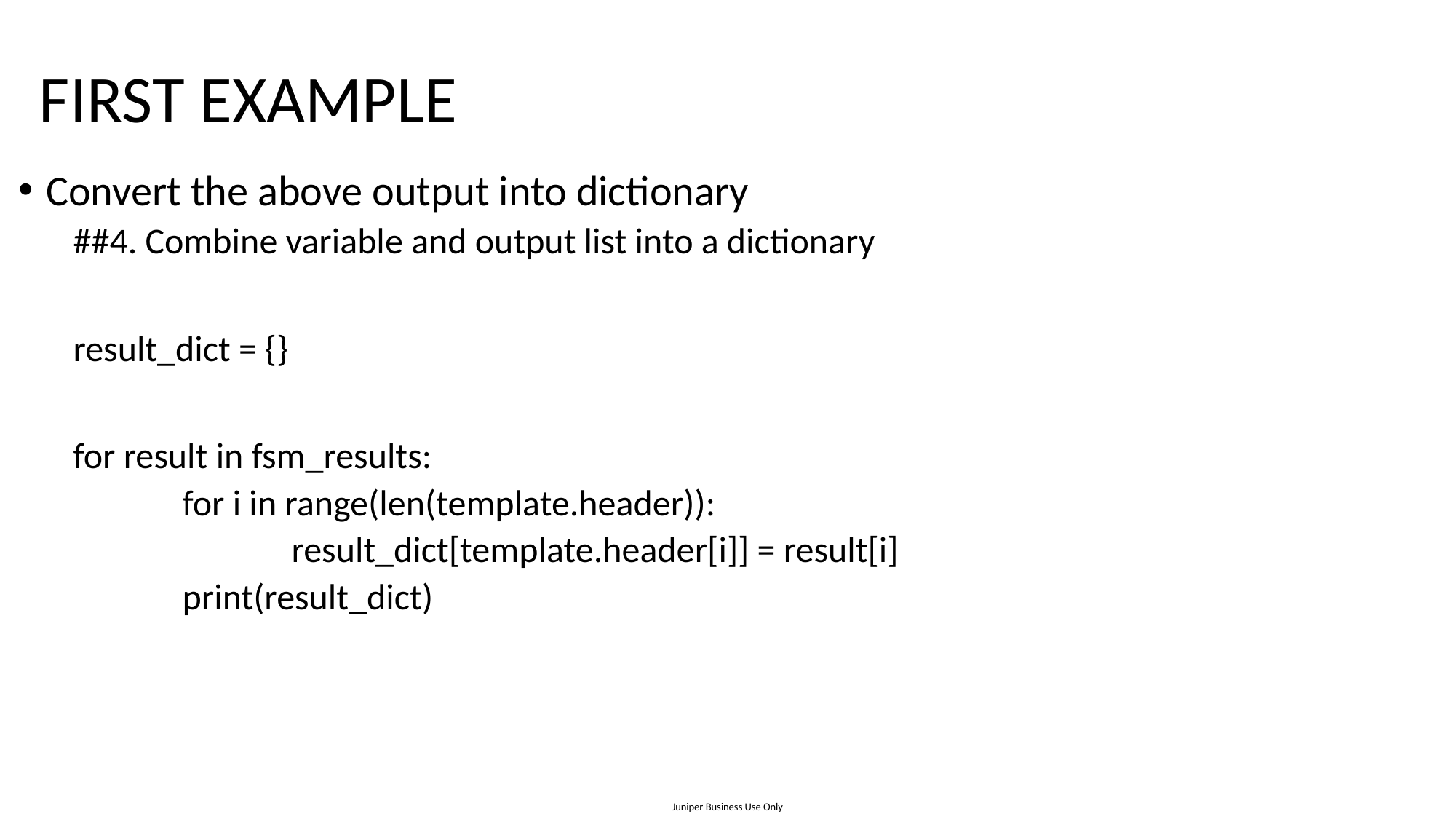

# FIRST EXAMPLE
Convert the above output into dictionary
##4. Combine variable and output list into a dictionary

result_dict = {}

for result in fsm_results:
	for i in range(len(template.header)):
		result_dict[template.header[i]] = result[i]
	print(result_dict)